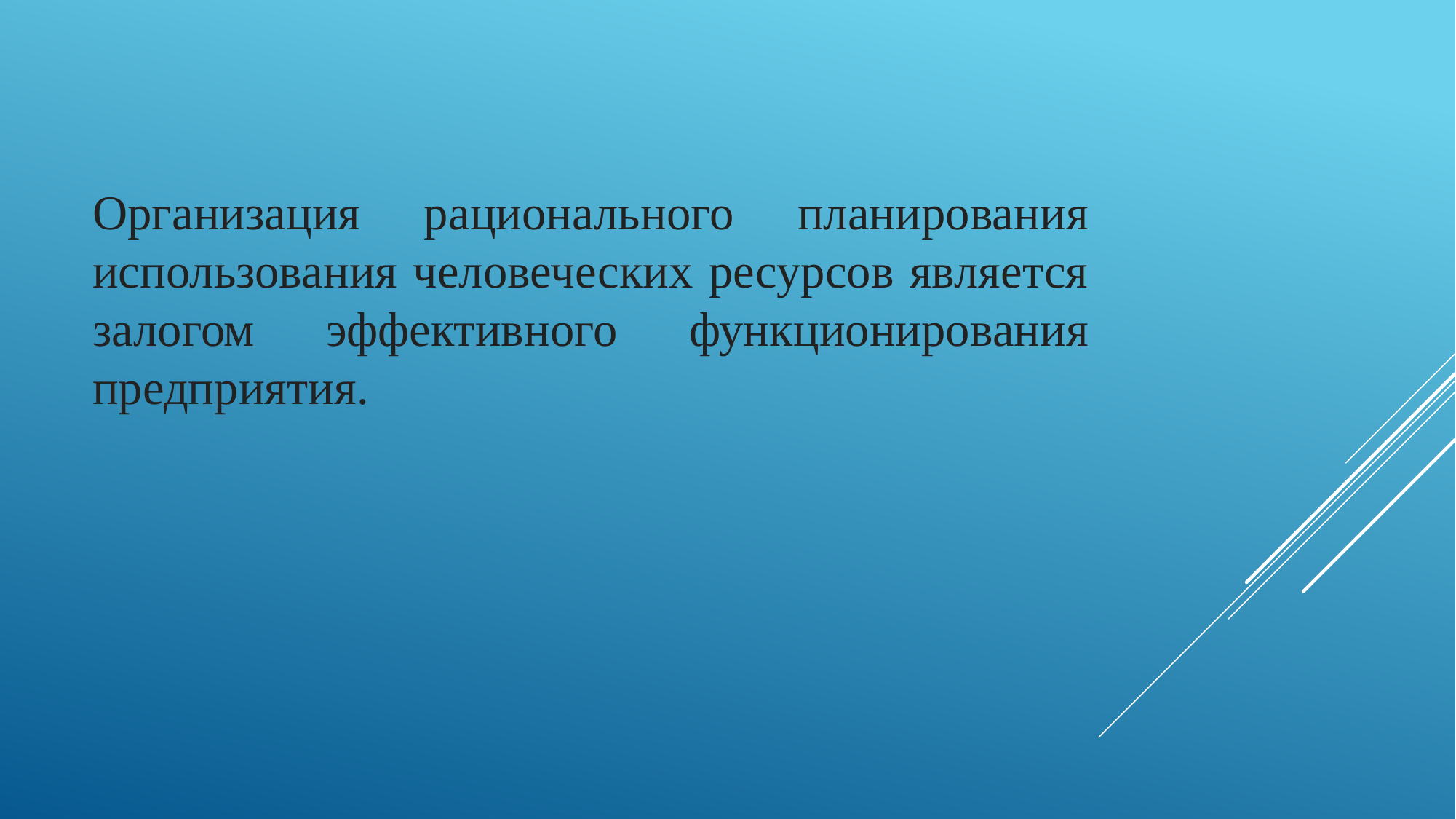

Организация рационального планирования использования человеческих ресурсов является залогом эффективного функционирования предприятия.
#